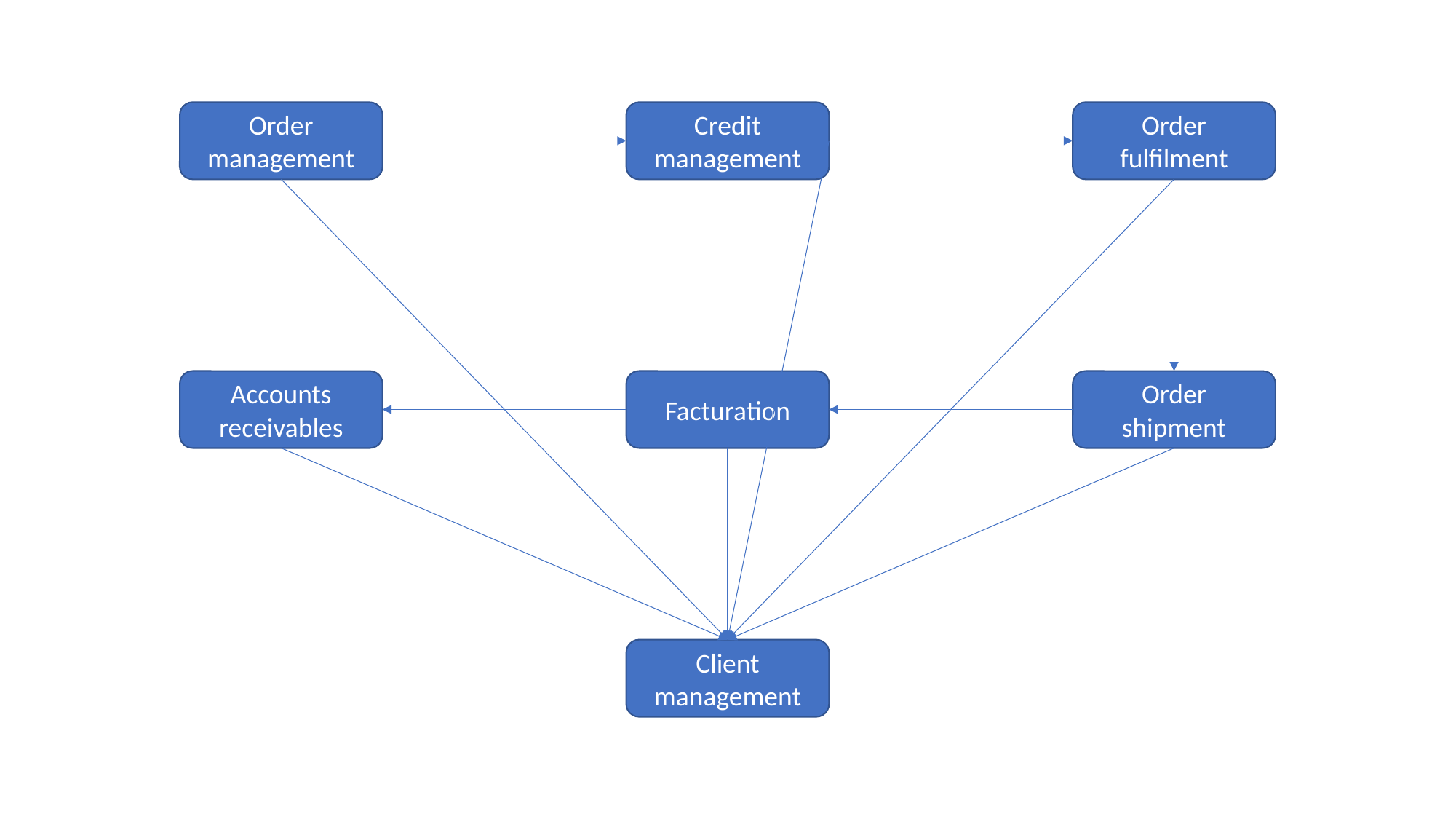

Order management
Credit management
Order fulfilment
Accounts receivables
Facturation
Order shipment
Client management